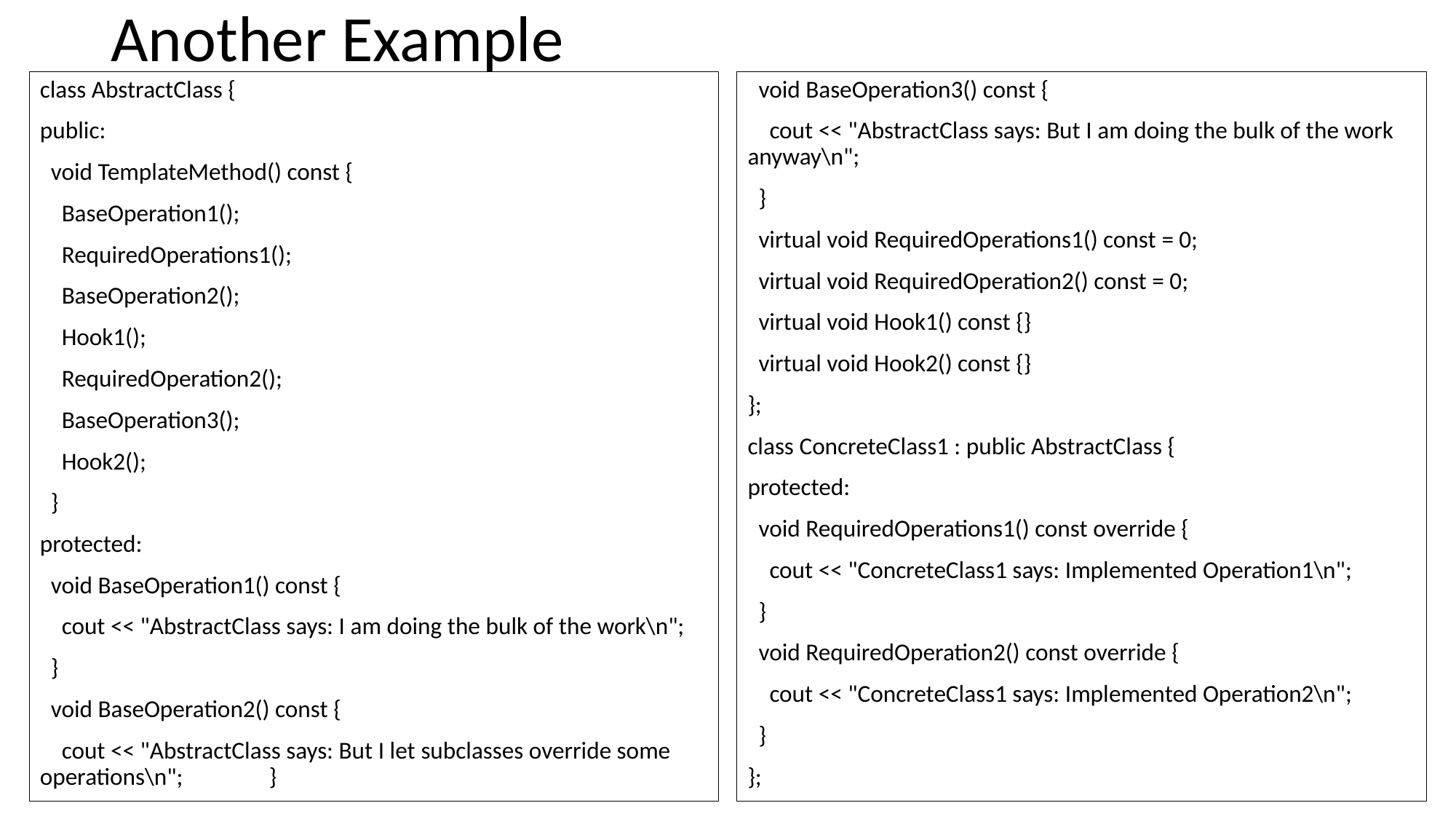

# Another Example
class AbstractClass {
public:
  void TemplateMethod() const {
    BaseOperation1();
    RequiredOperations1();
    BaseOperation2();
    Hook1();
    RequiredOperation2();
    BaseOperation3();
    Hook2();
  }
protected:
  void BaseOperation1() const {
    cout << "AbstractClass says: I am doing the bulk of the work\n";
  }
  void BaseOperation2() const {
    cout << "AbstractClass says: But I let subclasses override some operations\n";	  }
  void BaseOperation3() const {
    cout << "AbstractClass says: But I am doing the bulk of the work anyway\n";
  }
  virtual void RequiredOperations1() const = 0;
  virtual void RequiredOperation2() const = 0;
  virtual void Hook1() const {}
  virtual void Hook2() const {}
};
class ConcreteClass1 : public AbstractClass {
protected:
  void RequiredOperations1() const override {
    cout << "ConcreteClass1 says: Implemented Operation1\n";
  }
  void RequiredOperation2() const override {
    cout << "ConcreteClass1 says: Implemented Operation2\n";
  }
};